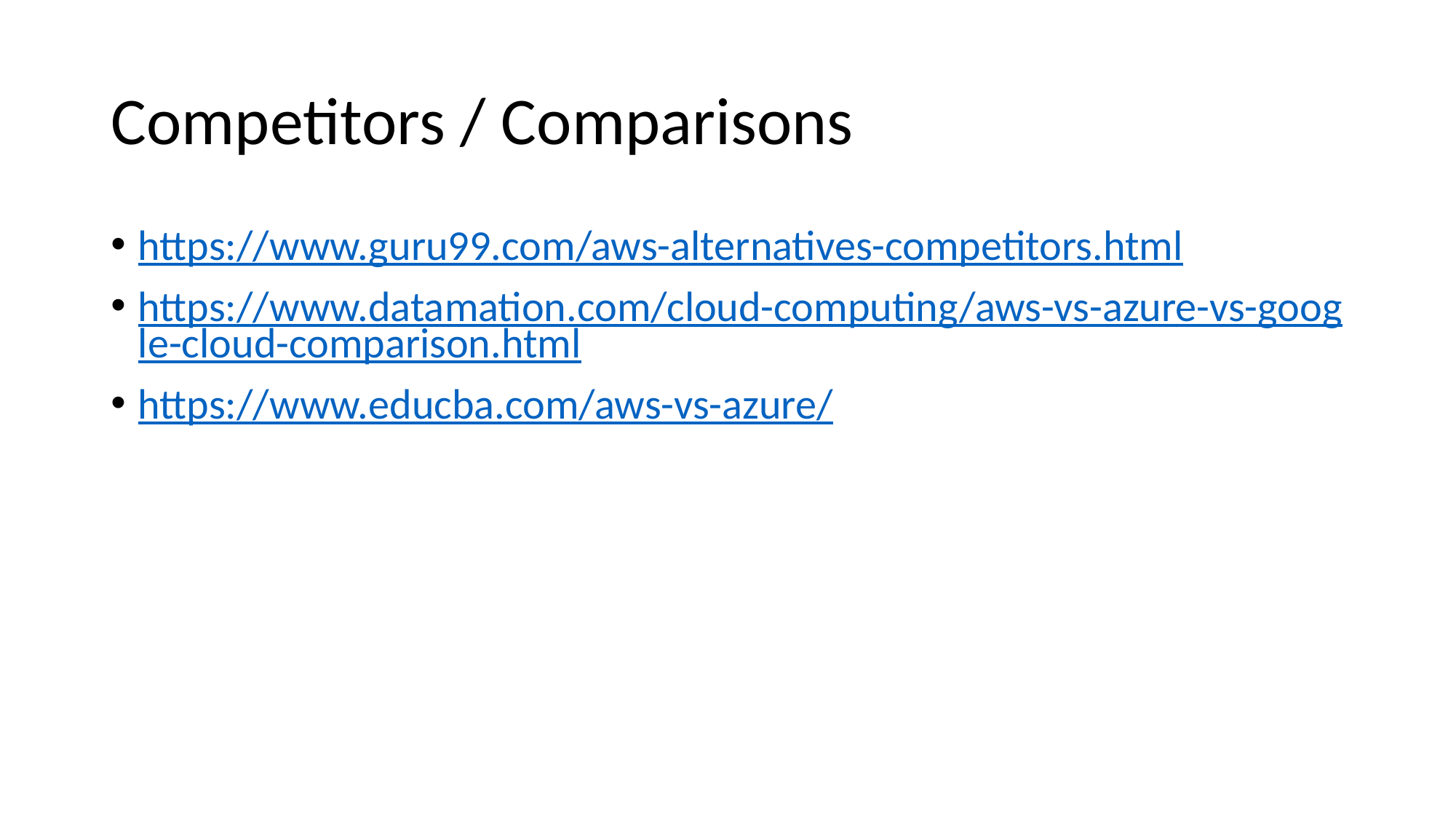

# Competitors / Comparisons
https://www.guru99.com/aws-alternatives-competitors.html
https://www.datamation.com/cloud-computing/aws-vs-azure-vs-google-cloud-comparison.html
https://www.educba.com/aws-vs-azure/